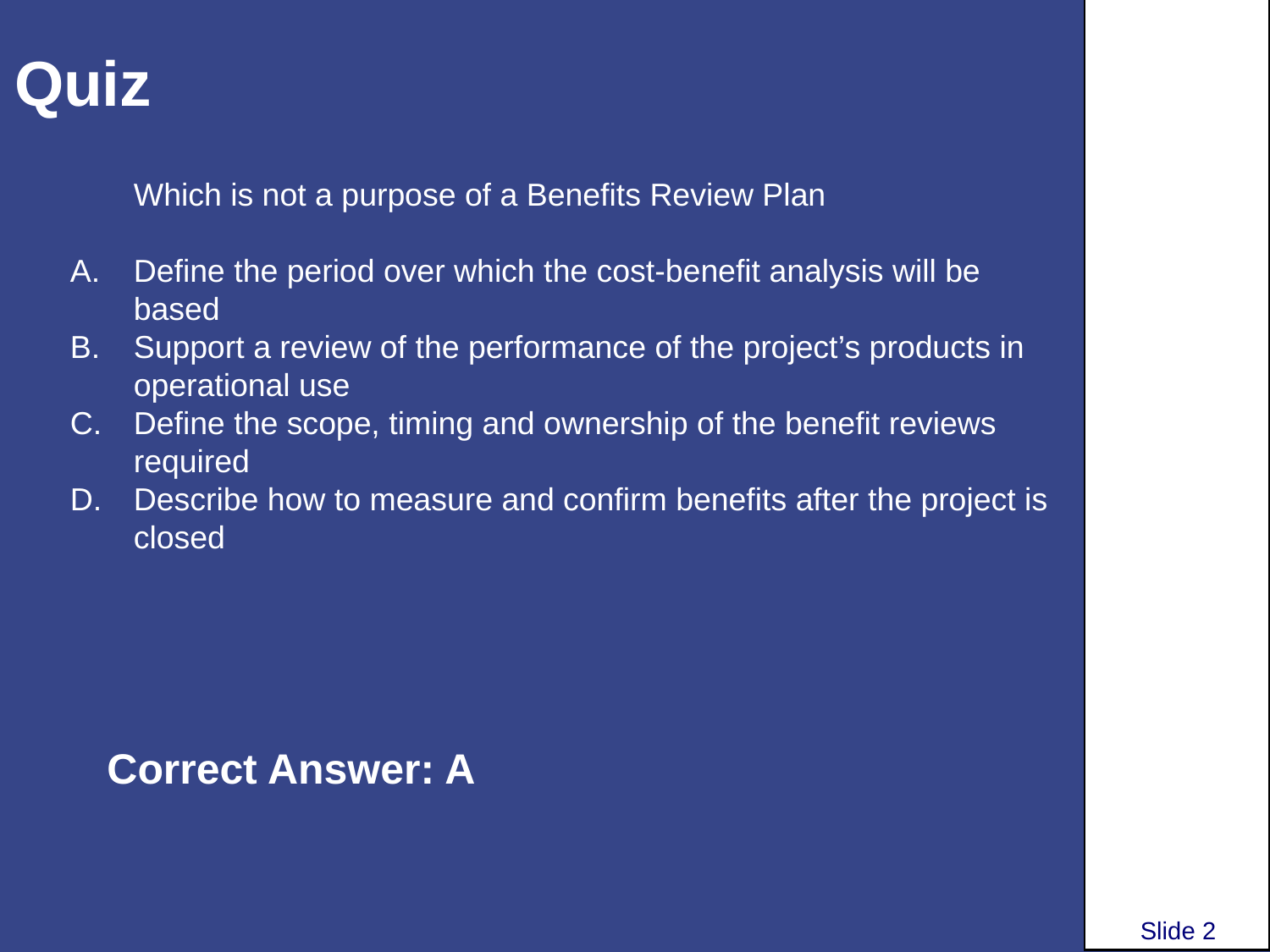

# Quiz
Which is not a purpose of a Benefits Review Plan

Define the period over which the cost-benefit analysis will be based
Support a review of the performance of the project’s products in operational use
Define the scope, timing and ownership of the benefit reviews required
Describe how to measure and confirm benefits after the project is closed

Correct Answer: A